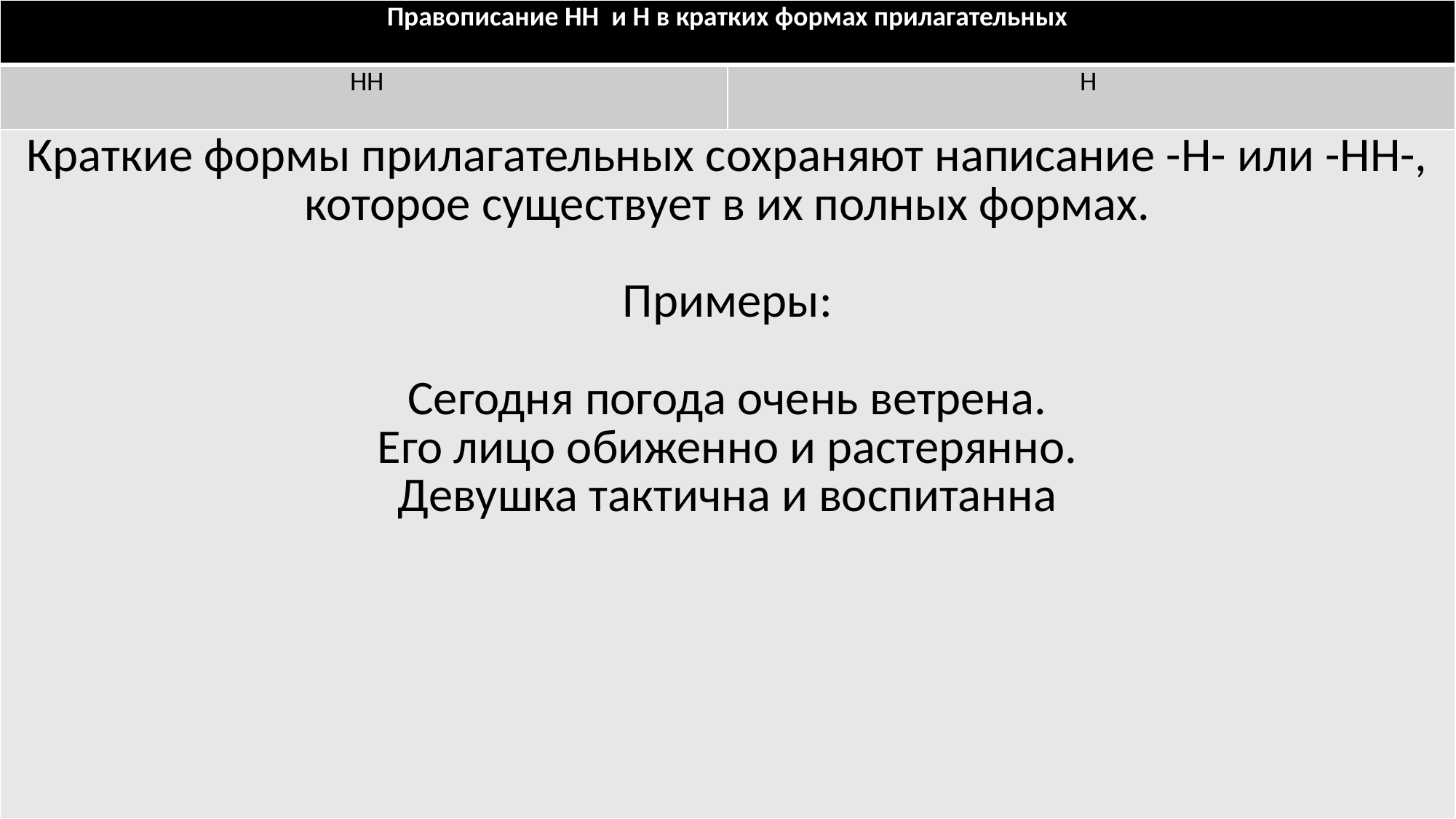

| Правописание НН и Н в кратких формах прилагательных |  |
| --- | --- |
| НН | Н |
| Краткие формы прилагательных сохраняют написание -Н- или -НН-, которое существует в их полных формах. Примеры: Сегодня погода очень ветрена. Его лицо обиженно и растерянно. Девушка тактична и воспитанна |  |